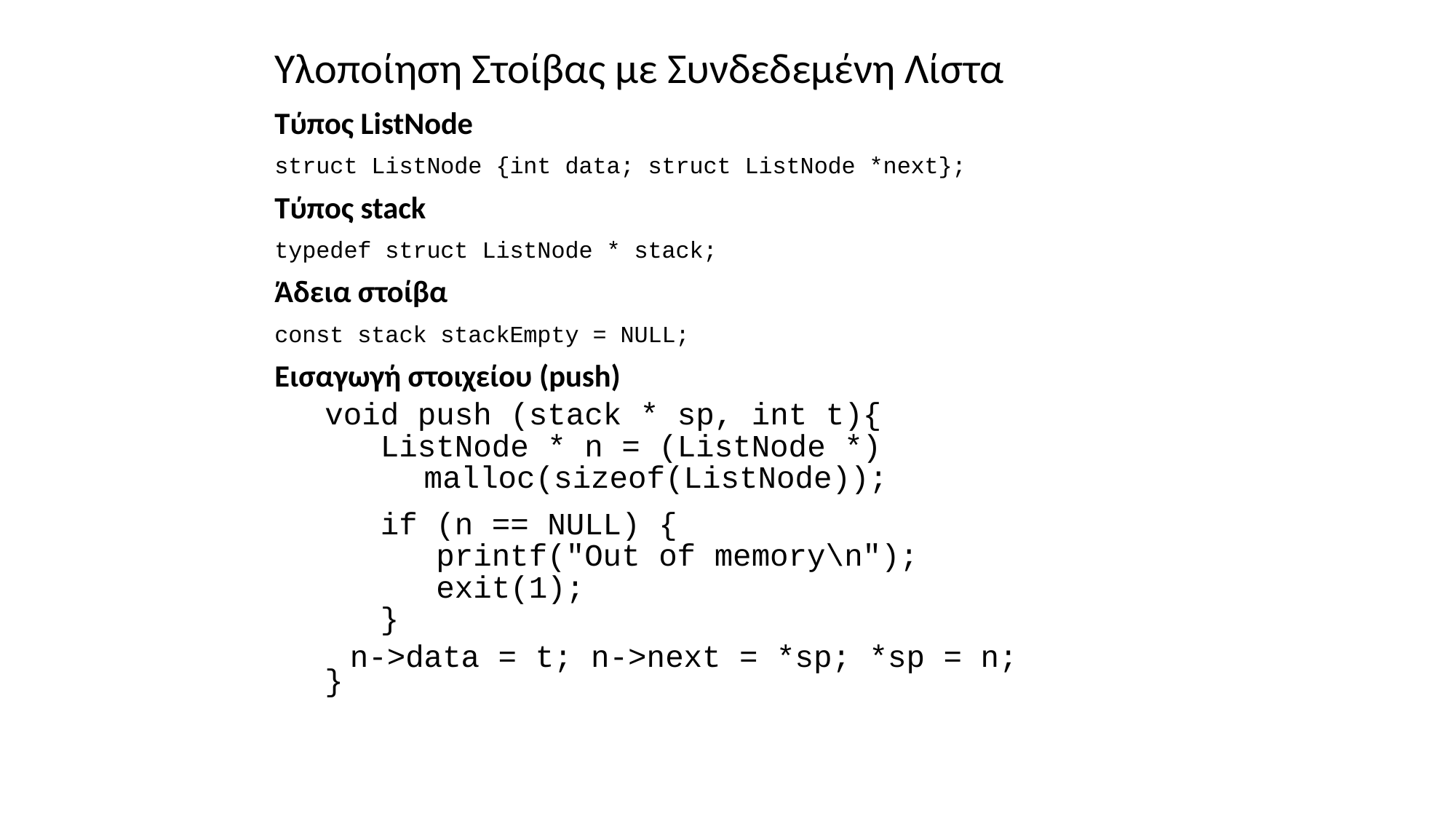

# Υλοποίηση Στοίβας με Συνδεδεμένη Λίστα
Τύπος ListNode
struct ListNode {int data; struct ListNode *next};
Τύπος stack
typedef struct ListNode * stack;
Άδεια στοίβα
const stack stackEmpty = NULL;
Εισαγωγή στοιχείου (push)
void push (stack * sp, int t){
   ListNode * n = (ListNode *)
    malloc(sizeof(ListNode));
   if (n == NULL) {
      printf("Out of memory\n");
      exit(1);
   }
		n->data = t; n->next = *sp; *sp = n;
}